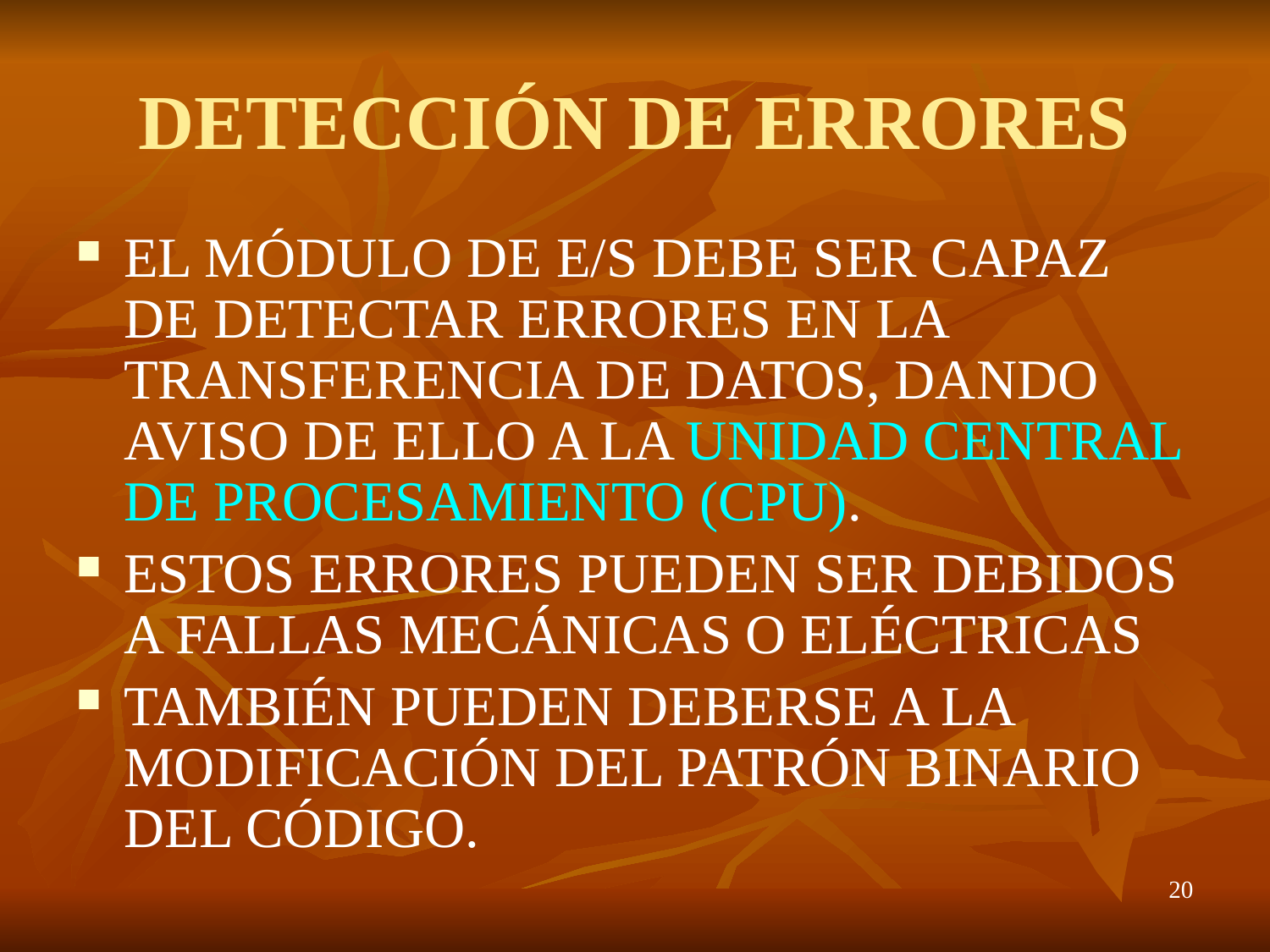

# DETECCIÓN DE ERRORES
EL MÓDULO DE E/S DEBE SER CAPAZ DE DETECTAR ERRORES EN LA TRANSFERENCIA DE DATOS, DANDO AVISO DE ELLO A LA UNIDAD CENTRAL DE PROCESAMIENTO (CPU).
ESTOS ERRORES PUEDEN SER DEBIDOS A FALLAS MECÁNICAS O ELÉCTRICAS
TAMBIÉN PUEDEN DEBERSE A LA MODIFICACIÓN DEL PATRÓN BINARIO DEL CÓDIGO.
20